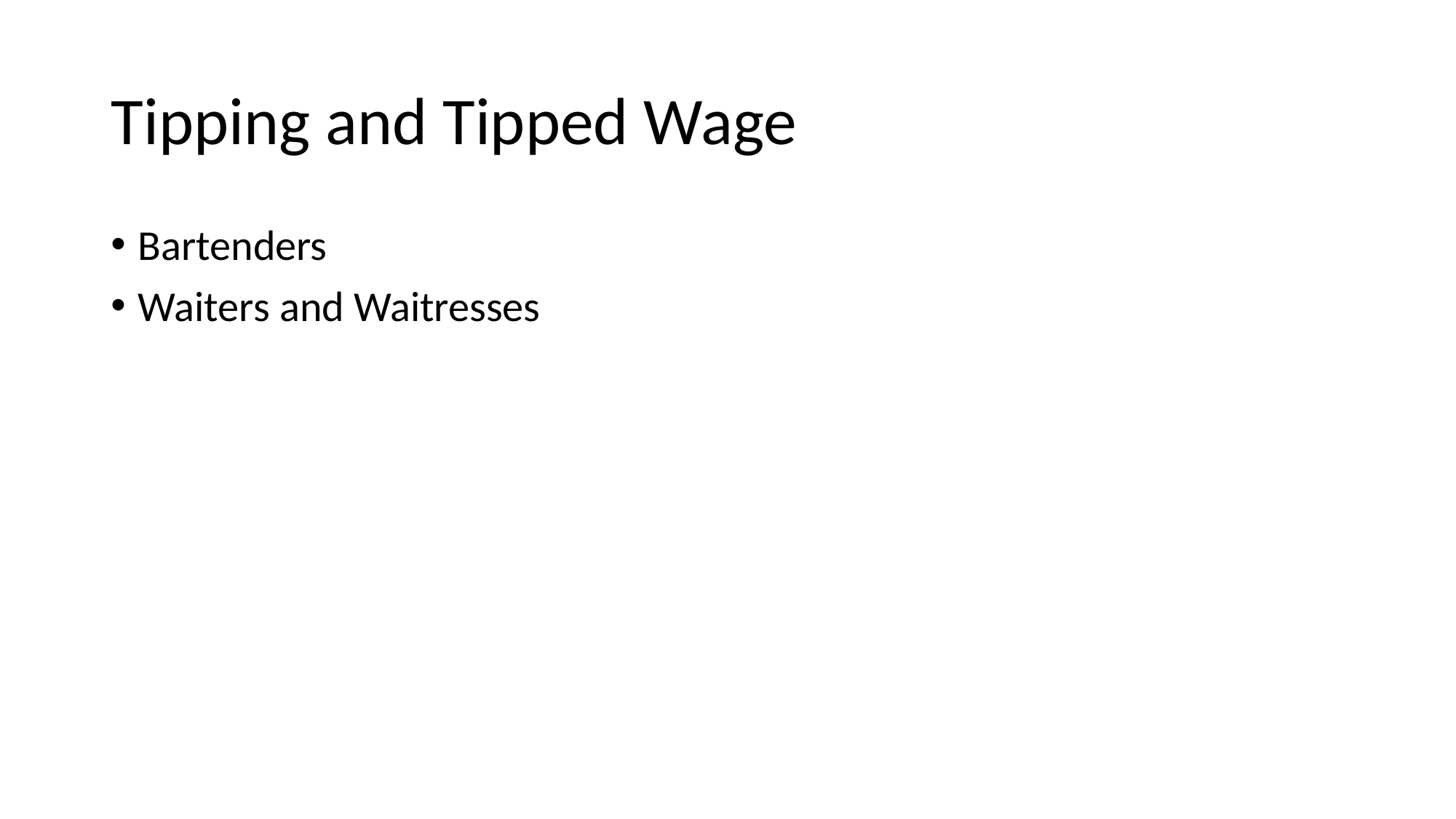

# Tipping and Tipped Wage
Bartenders
Waiters and Waitresses